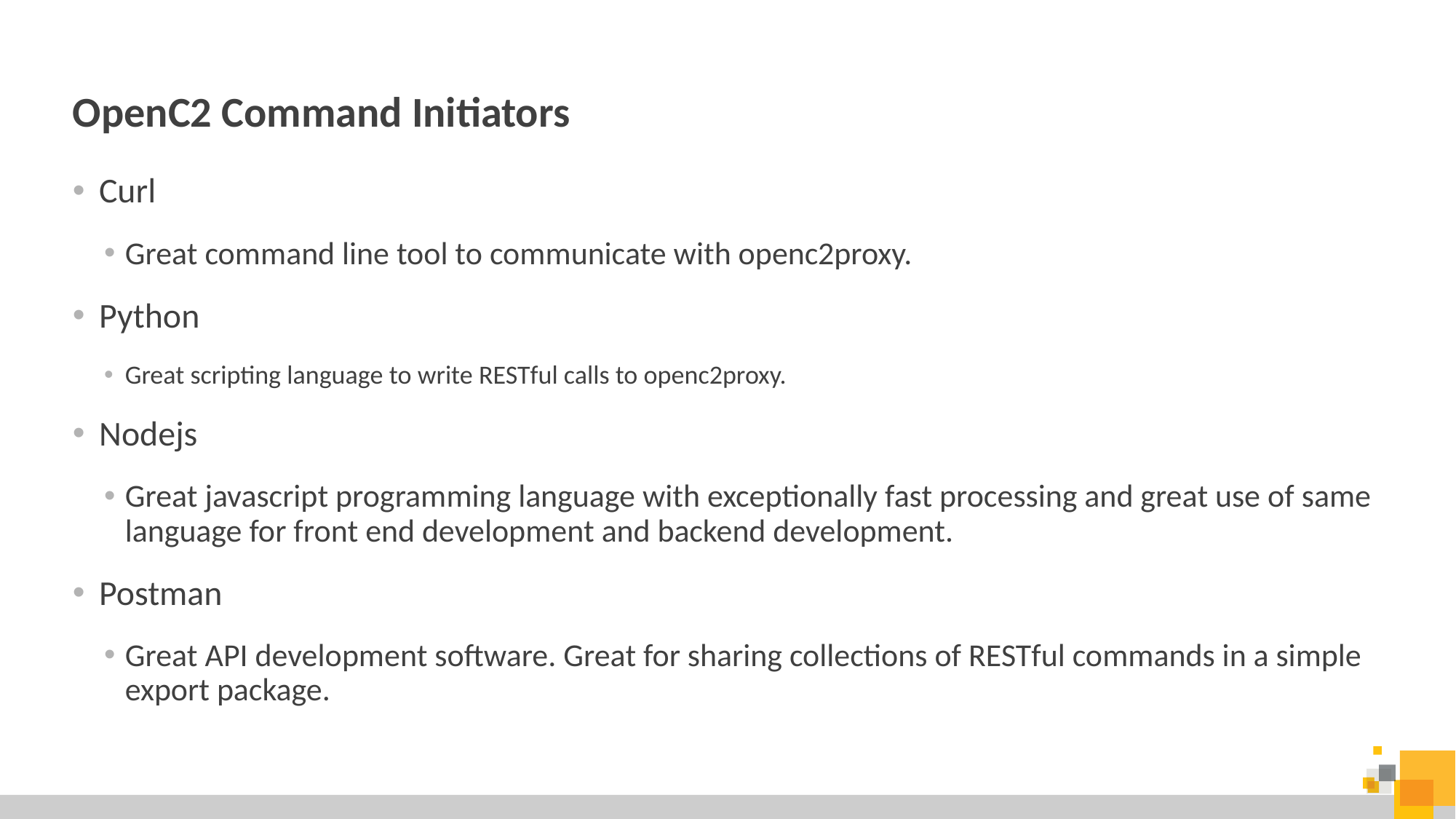

# OpenC2 Command Initiators
Curl
Great command line tool to communicate with openc2proxy.
Python
Great scripting language to write RESTful calls to openc2proxy.
Nodejs
Great javascript programming language with exceptionally fast processing and great use of same language for front end development and backend development.
Postman
Great API development software. Great for sharing collections of RESTful commands in a simple export package.